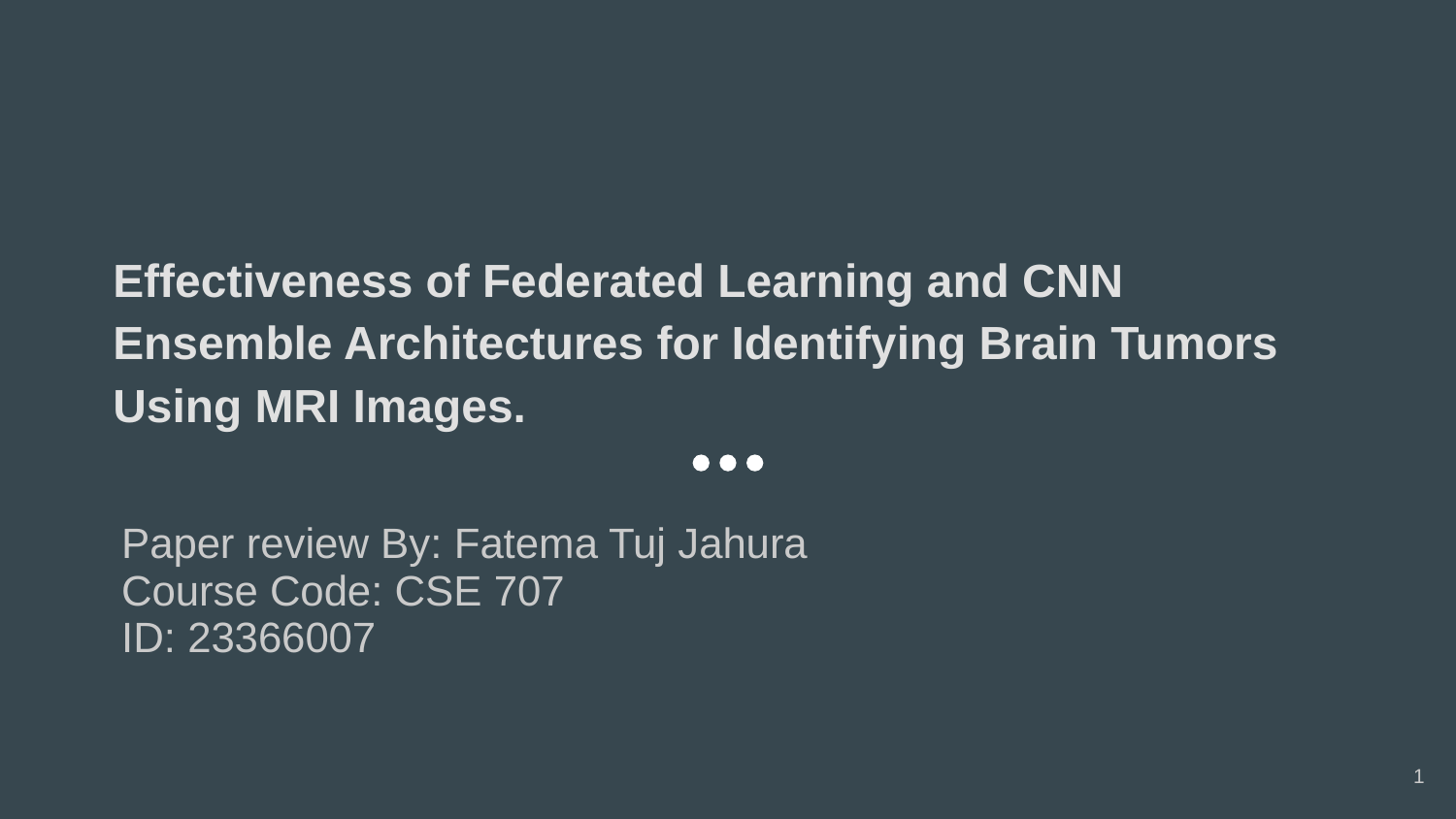

# Effectiveness of Federated Learning and CNN Ensemble Architectures for Identifying Brain Tumors Using MRI Images.

Paper review By: Fatema Tuj Jahura
Course Code: CSE 707
ID: 23366007

1